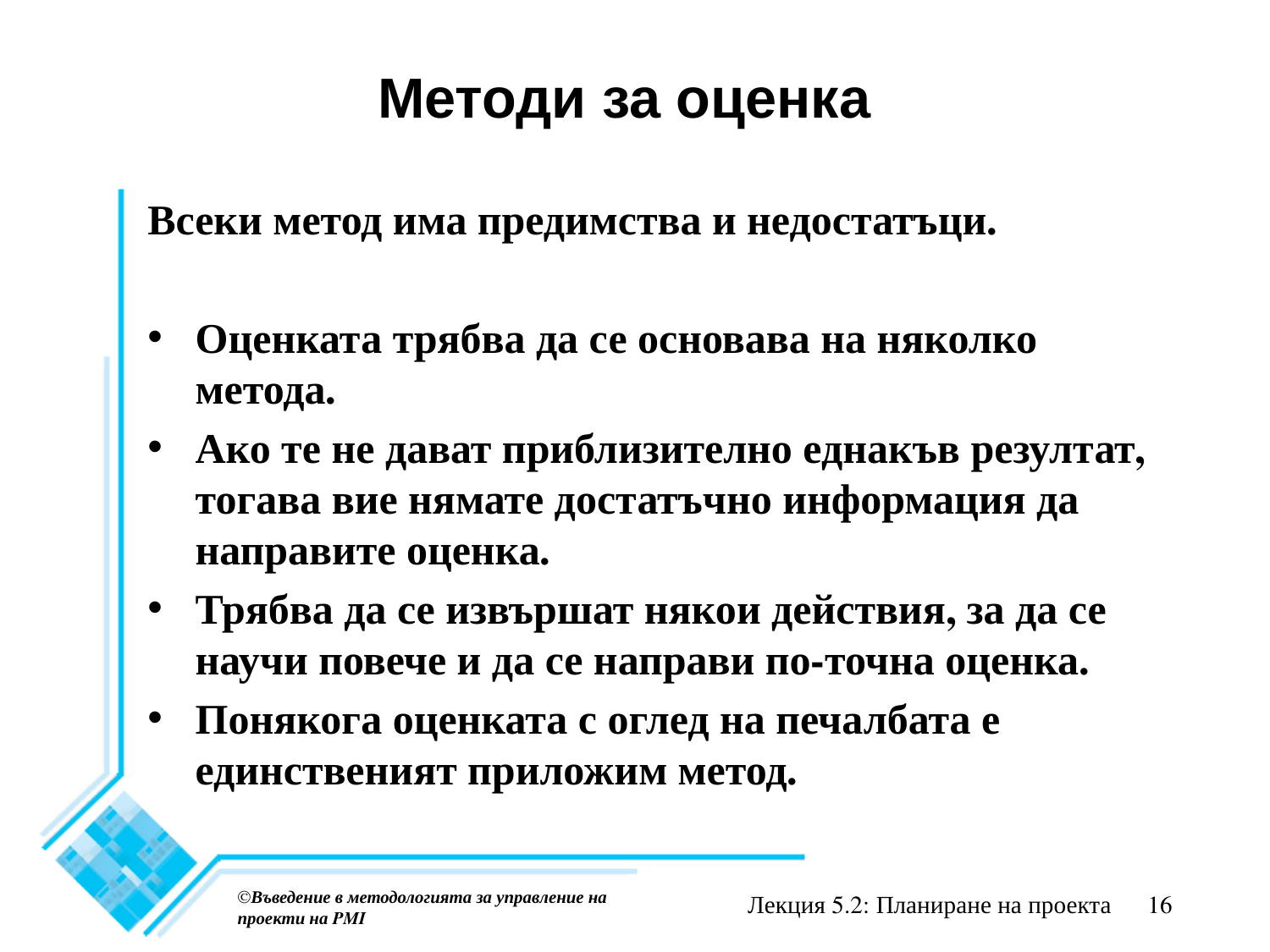

# Методи за оценка
Всеки метод има предимства и недостатъци.

Оценката трябва да се основава на няколко метода.
Ако те не дават приблизително еднакъв резултат, тогава вие нямате достатъчно информация да направите оценка.
Трябва да се извършат някои действия, за да се научи повече и да се направи по-точна оценка.
Понякога оценката с оглед на печалбата е единственият приложим метод.
©Въведение в методологията за управление на проекти на PMI

Лекция 5.2: Планиране на проекта
16